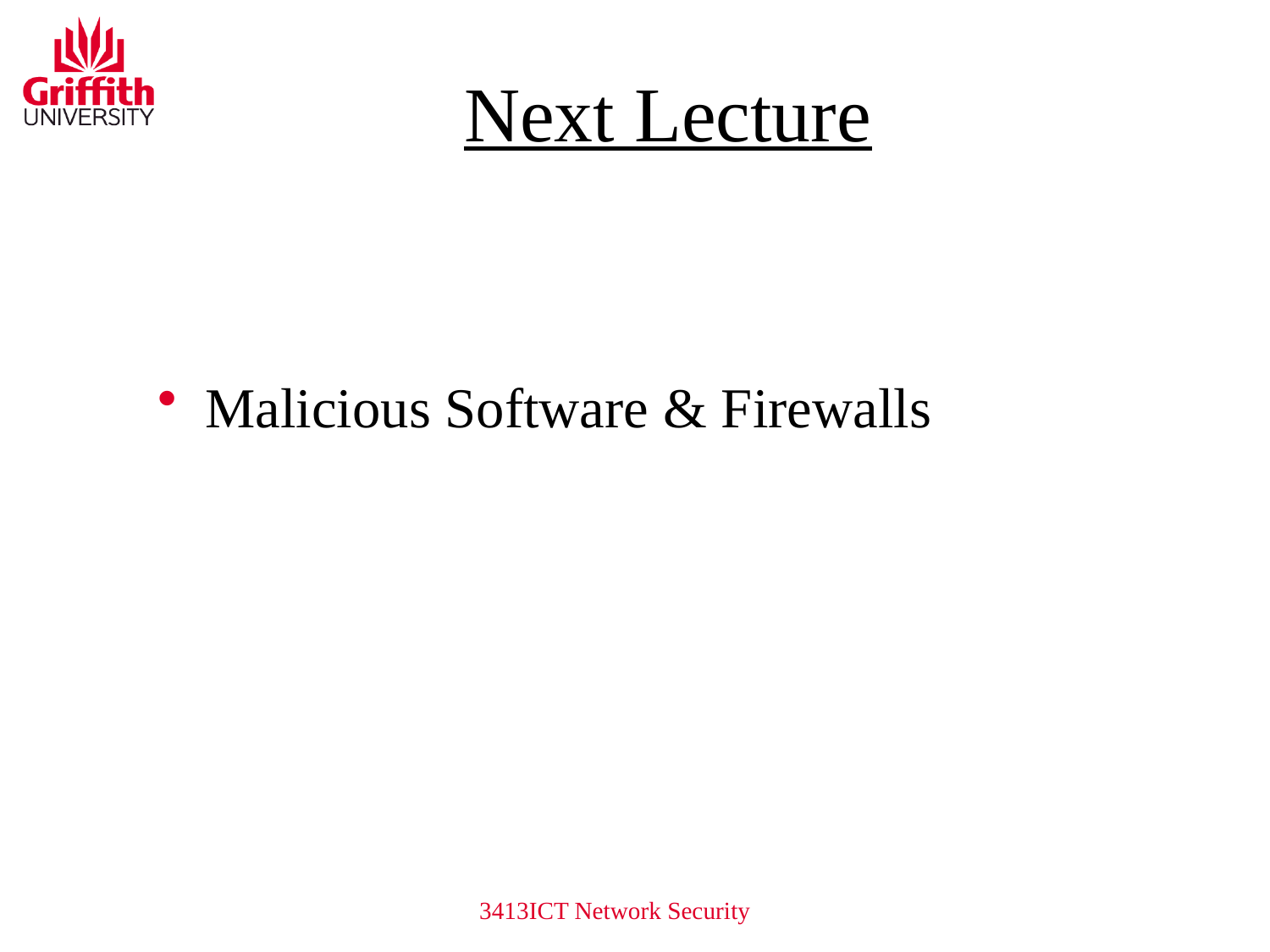

# Next Lecture

Malicious Software & Firewalls
3413ICT Network Security